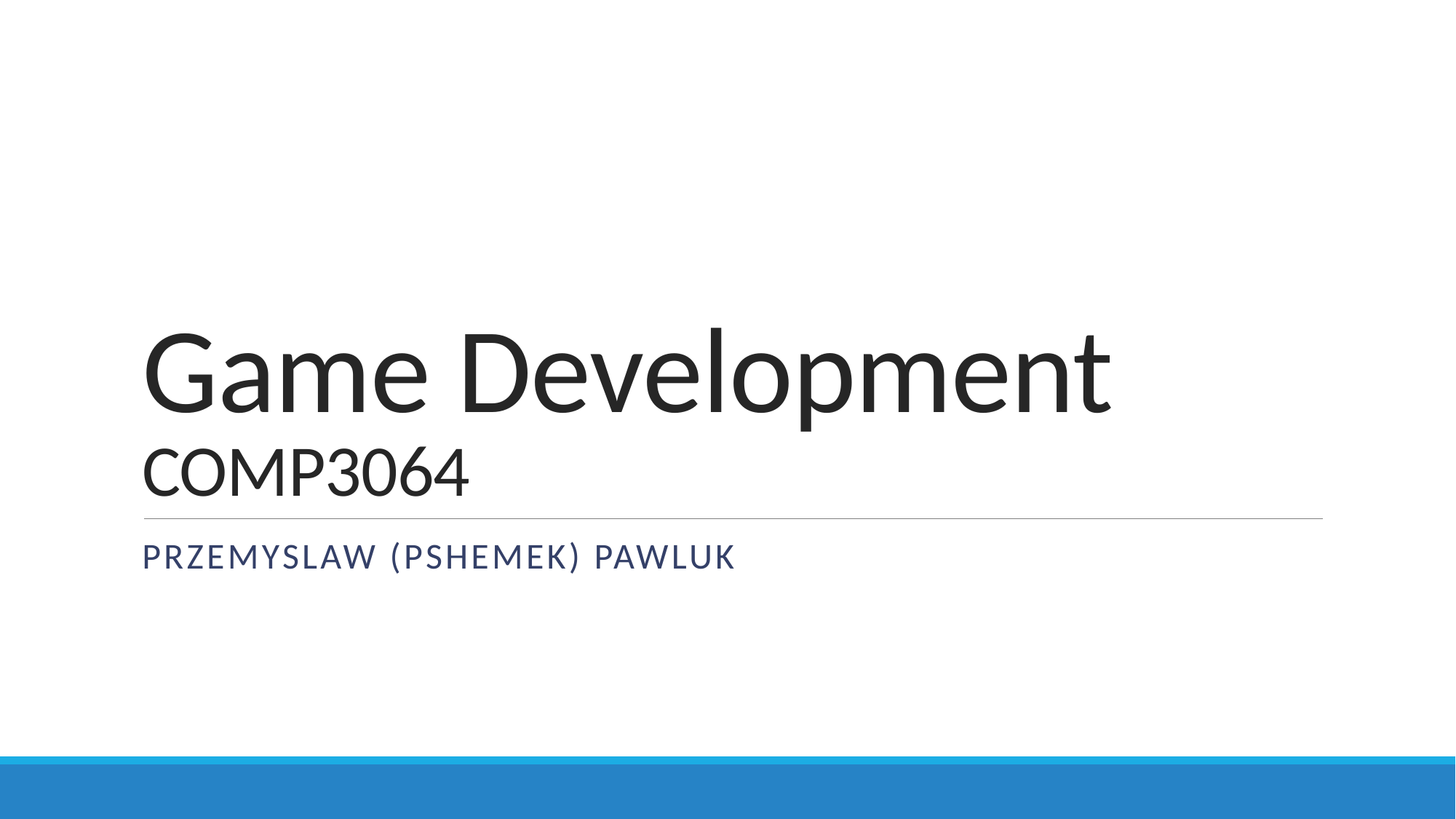

# Game Development COMP3064
Przemyslaw (Pshemek) Pawluk